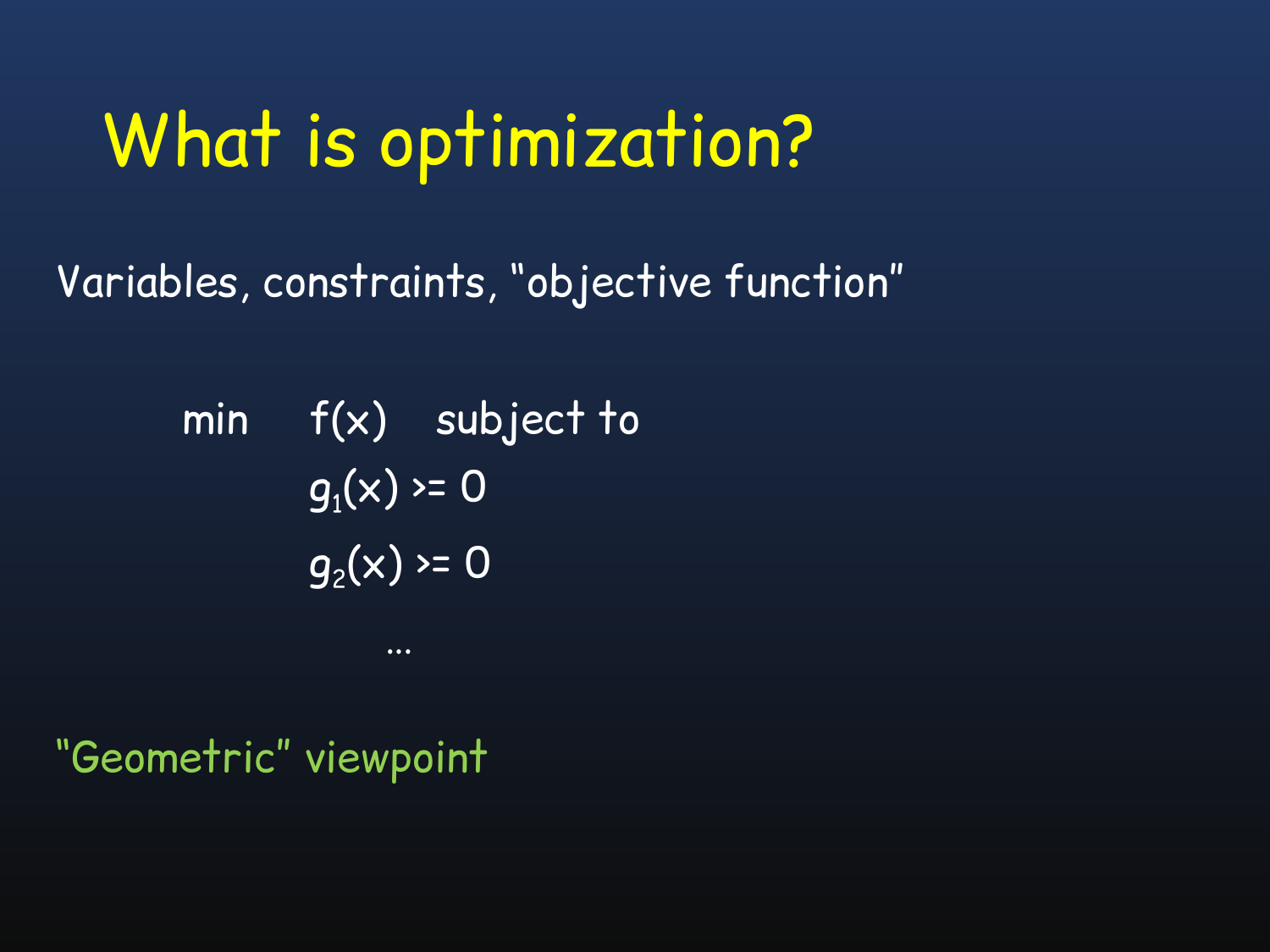

# What is optimization?
Variables, constraints, “objective function”

	min	f(x)	subject to
		g1(x) >= 0
		g2(x) >= 0
		      …
“Geometric” viewpoint